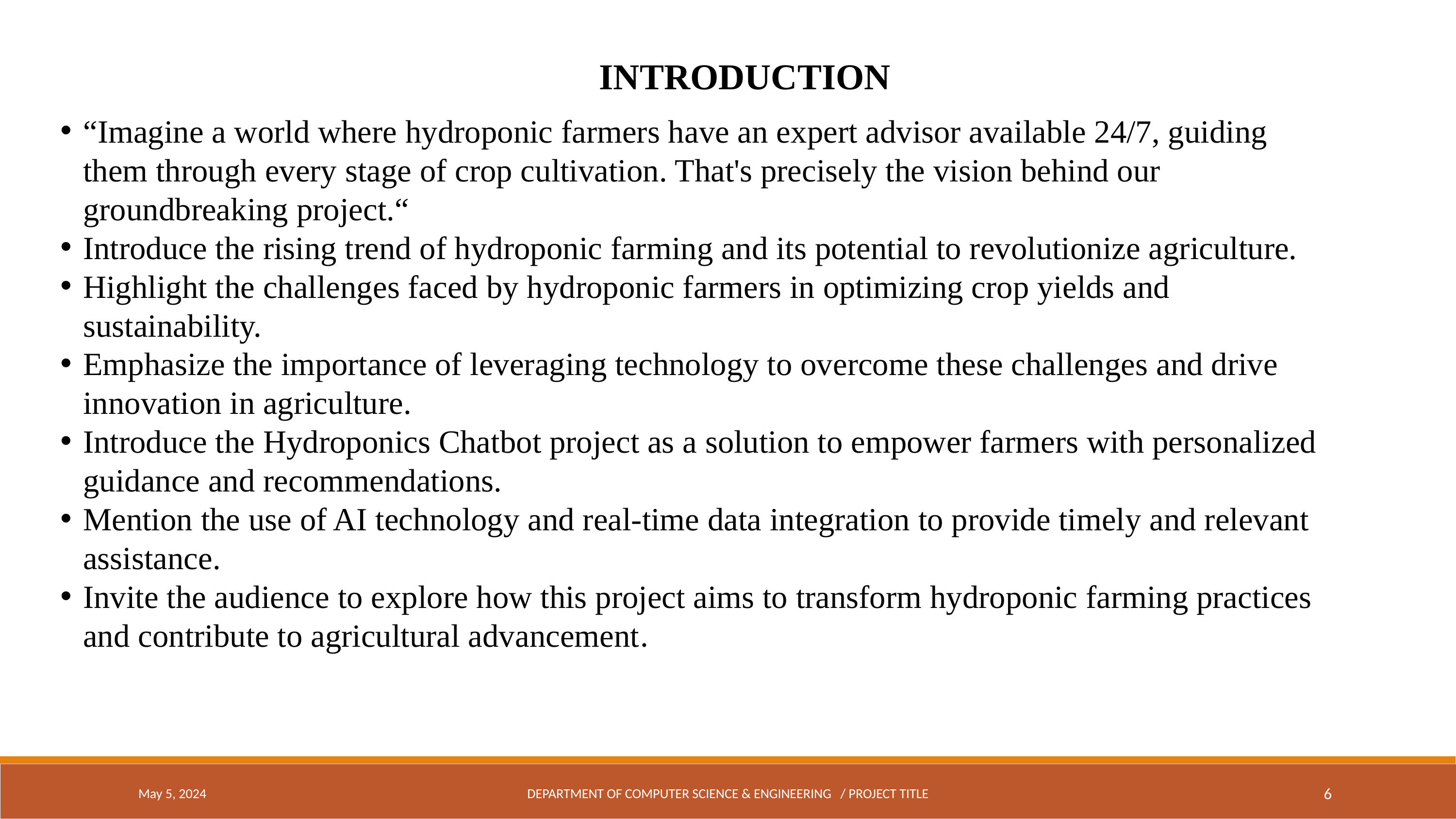

INTRODUCTION
“Imagine a world where hydroponic farmers have an expert advisor available 24/7, guiding them through every stage of crop cultivation. That's precisely the vision behind our groundbreaking project.“
Introduce the rising trend of hydroponic farming and its potential to revolutionize agriculture.
Highlight the challenges faced by hydroponic farmers in optimizing crop yields and sustainability.
Emphasize the importance of leveraging technology to overcome these challenges and drive innovation in agriculture.
Introduce the Hydroponics Chatbot project as a solution to empower farmers with personalized guidance and recommendations.
Mention the use of AI technology and real-time data integration to provide timely and relevant assistance.
Invite the audience to explore how this project aims to transform hydroponic farming practices and contribute to agricultural advancement.
May 5, 2024
DEPARTMENT OF COMPUTER SCIENCE & ENGINEERING   / PROJECT TITLE
6